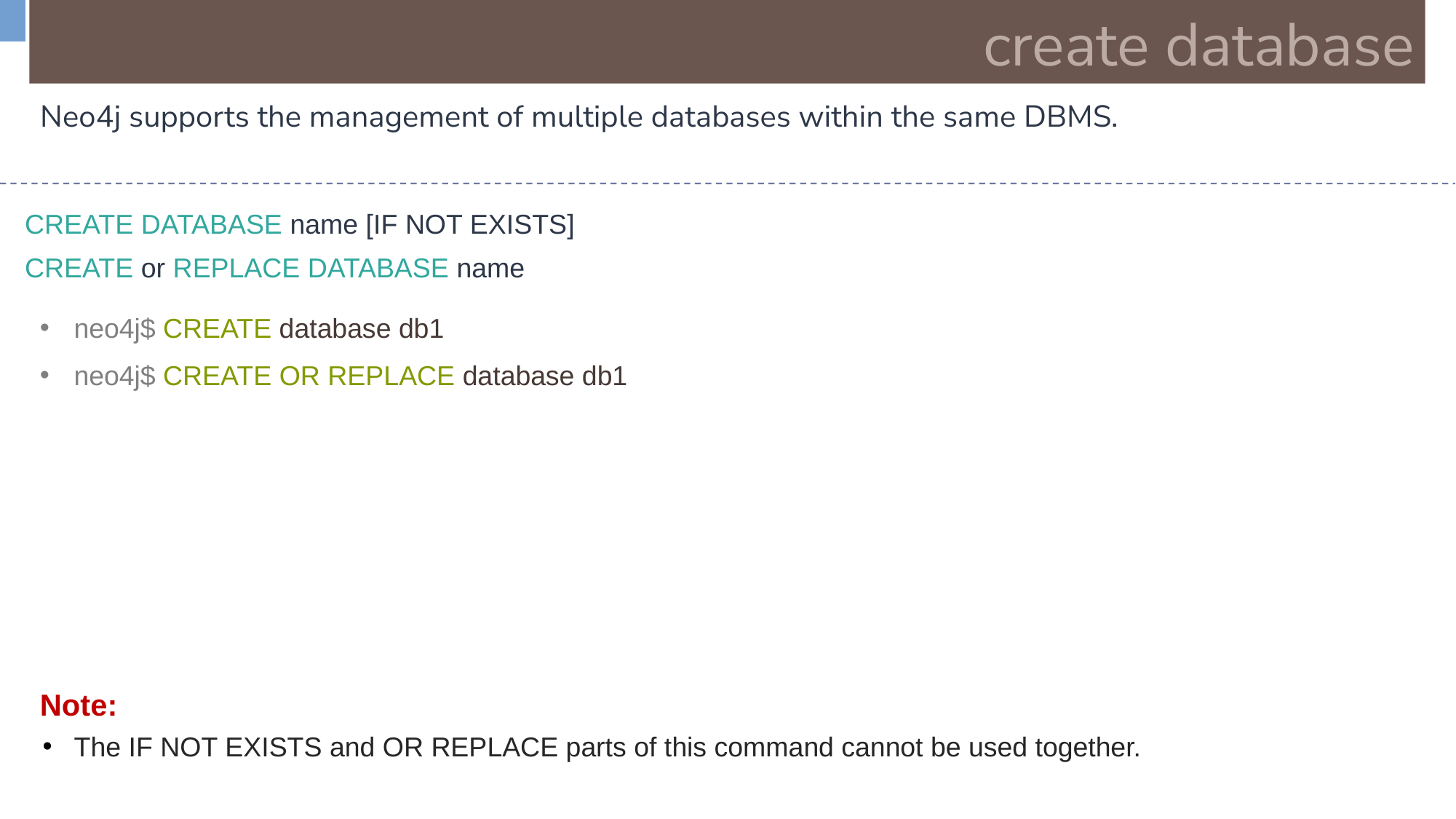

create database
Neo4j supports the management of multiple databases within the same DBMS.

CREATE DATABASE name [IF NOT EXISTS]

CREATE or REPLACE DATABASE name
neo4j$ CREATE database db1

neo4j$ CREATE OR REPLACE database db1
Note:

The IF NOT EXISTS and OR REPLACE parts of this command cannot be used together.